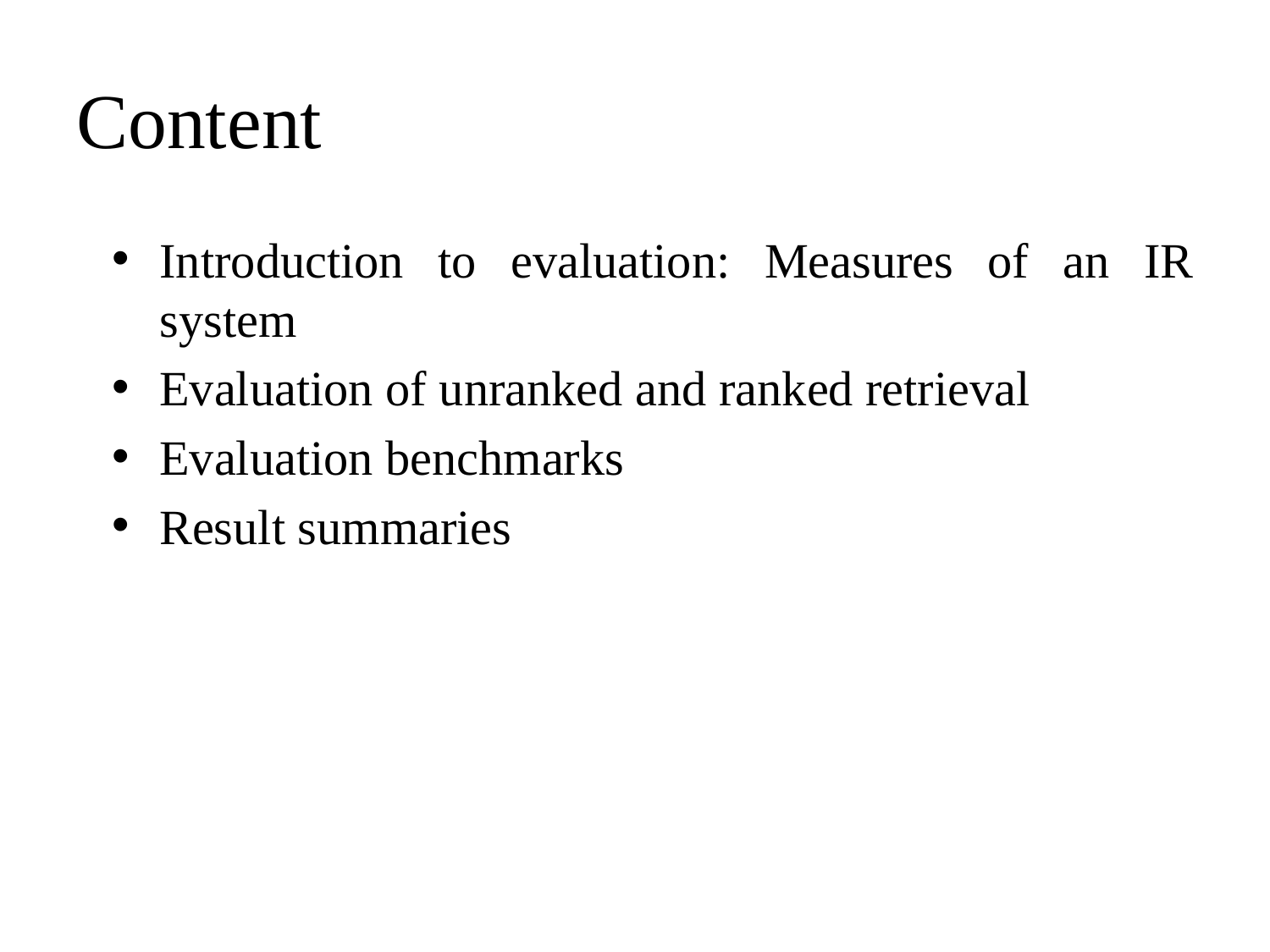

# Content
Introduction to evaluation: Measures of an IR system
Evaluation of unranked and ranked retrieval
Evaluation benchmarks
Result summaries